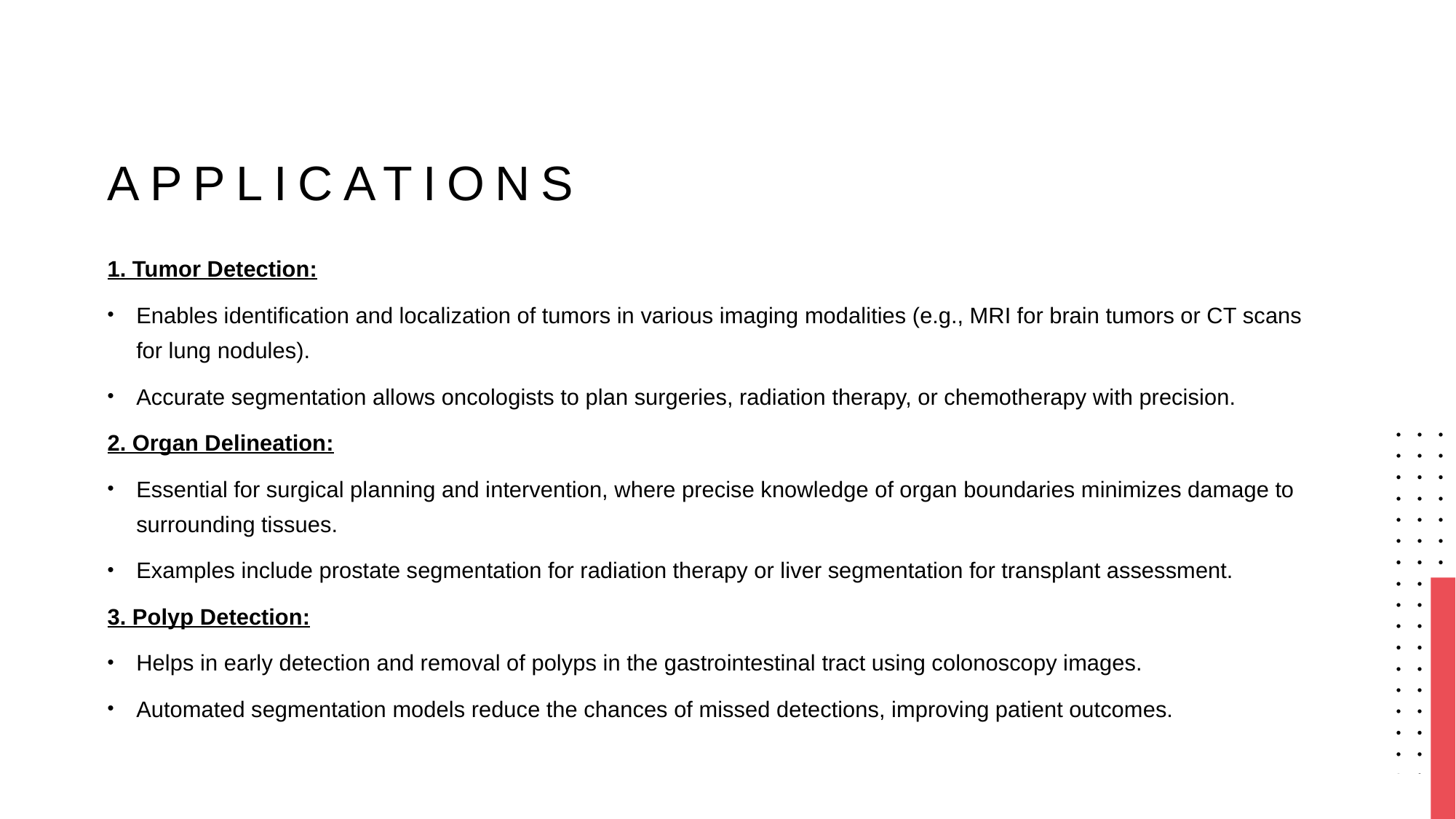

# applications
1. Tumor Detection:
Enables identification and localization of tumors in various imaging modalities (e.g., MRI for brain tumors or CT scans for lung nodules).
Accurate segmentation allows oncologists to plan surgeries, radiation therapy, or chemotherapy with precision.
2. Organ Delineation:
Essential for surgical planning and intervention, where precise knowledge of organ boundaries minimizes damage to surrounding tissues.
Examples include prostate segmentation for radiation therapy or liver segmentation for transplant assessment.
3. Polyp Detection:
Helps in early detection and removal of polyps in the gastrointestinal tract using colonoscopy images.
Automated segmentation models reduce the chances of missed detections, improving patient outcomes.